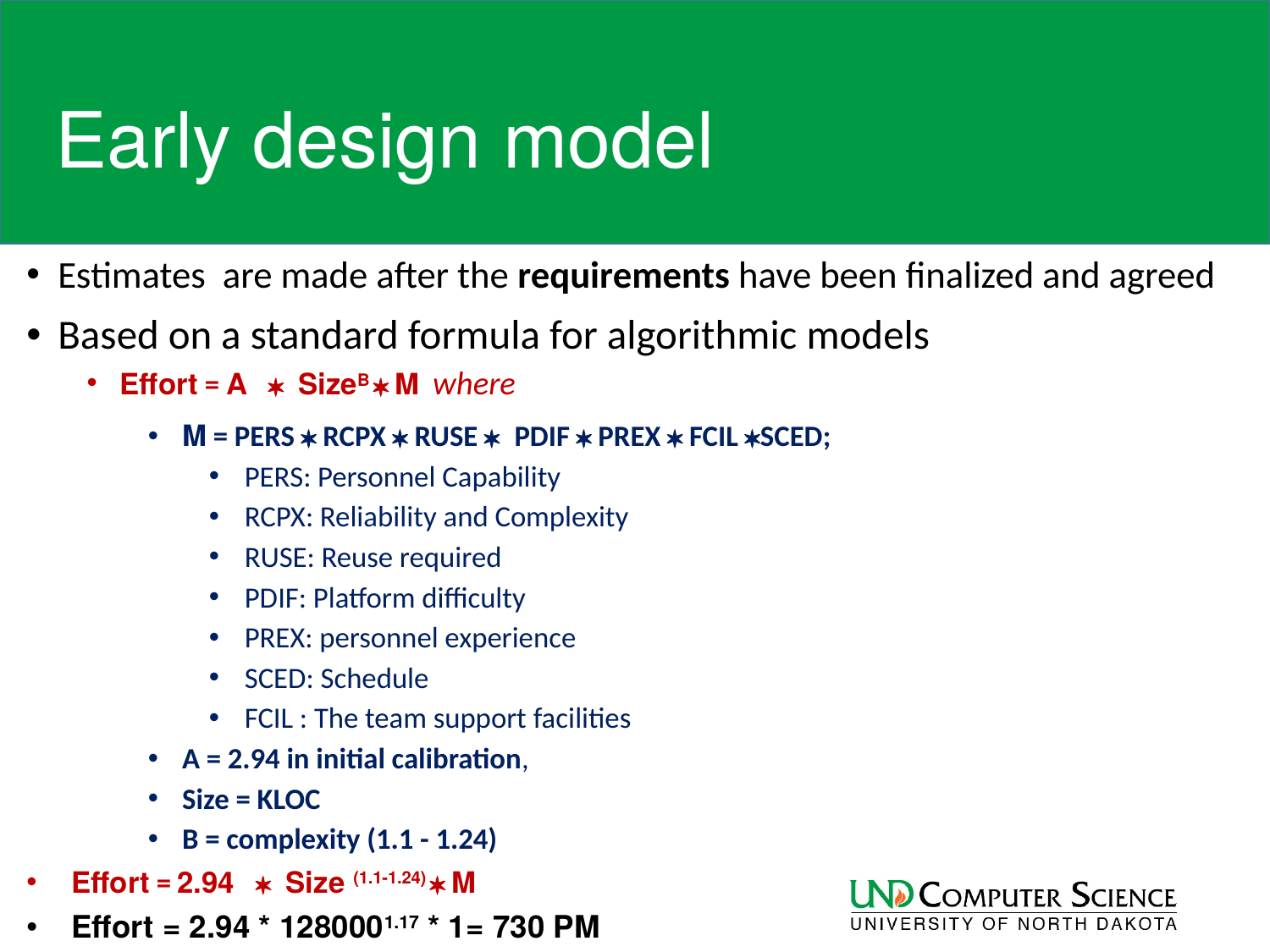

# Early design model
Estimates  are made after the requirements have been finalized and agreed
Based on a standard formula for algorithmic models
Effort = A  ∗ SizeB ∗ M  where
M = PERS ∗ RCPX ∗ RUSE ∗ PDIF ∗ PREX ∗ FCIL ∗SCED;
PERS: Personnel Capability
RCPX: Reliability and Complexity
RUSE: Reuse required
PDIF: Platform difficulty
PREX: personnel experience
SCED: Schedule
FCIL : The team support facilities
A = 2.94 in initial calibration,
Size = KLOC
B = complexity (1.1 - 1.24)
Effort = 2.94  ∗ Size (1.1-1.24) ∗ M
Effort = 2.94 * 1280001.17 * 1= 730 PM